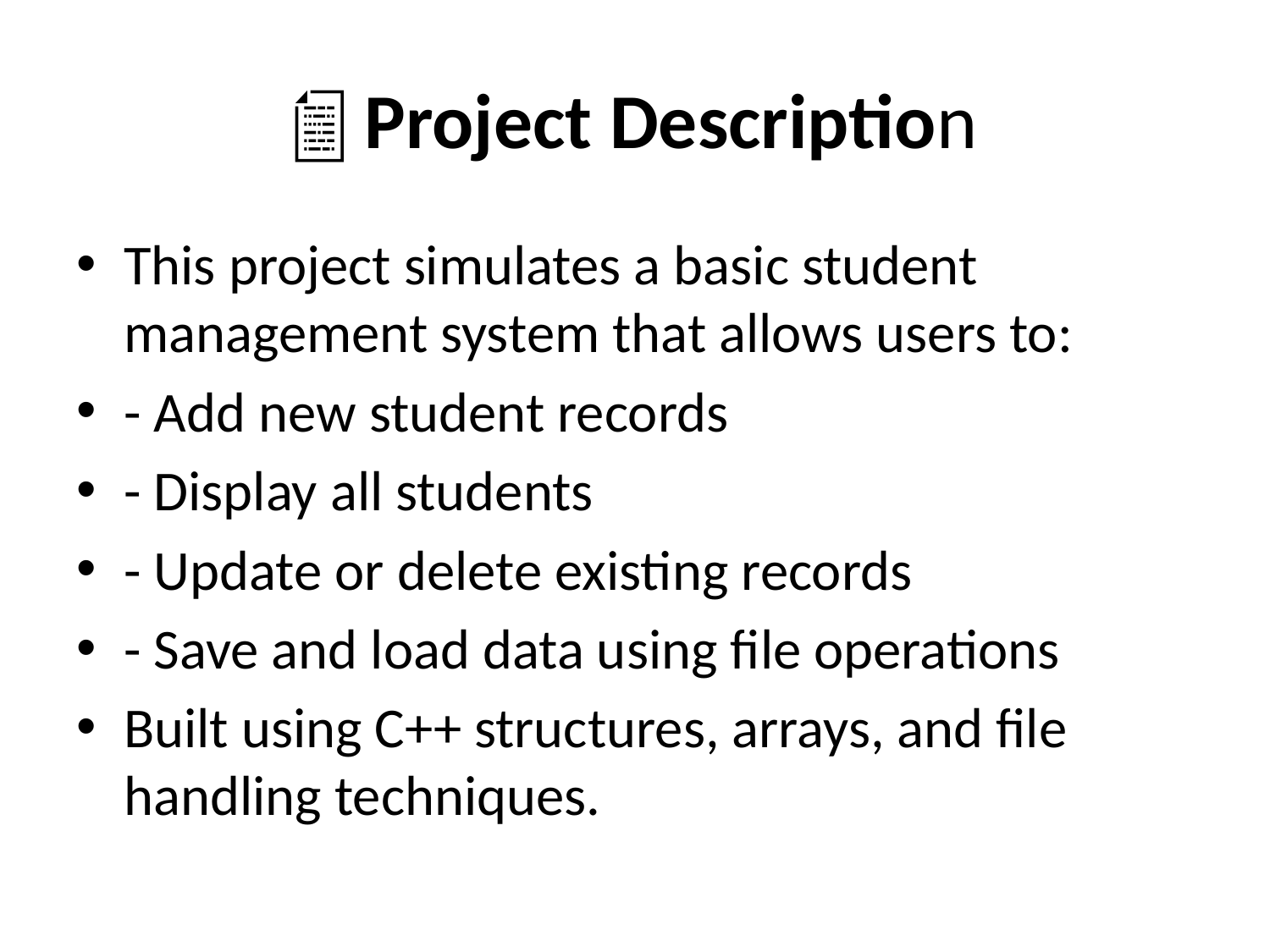

# 📄 Project Description
This project simulates a basic student management system that allows users to:
- Add new student records
- Display all students
- Update or delete existing records
- Save and load data using file operations
Built using C++ structures, arrays, and file handling techniques.